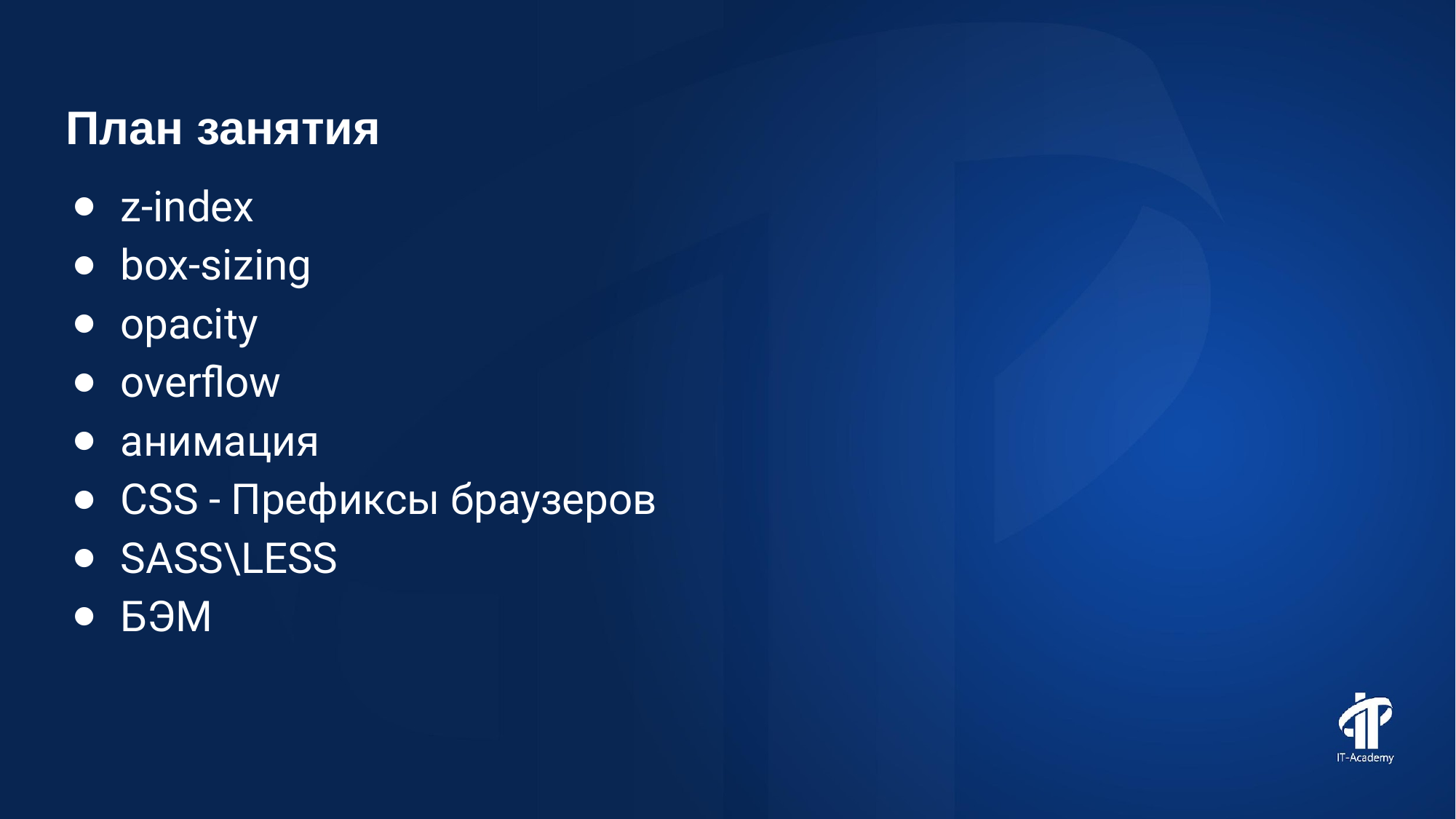

План занятия
z-index
box-sizing
opacity
overflow
анимация
CSS - Префиксы браузеров
SASS\LESS
БЭМ